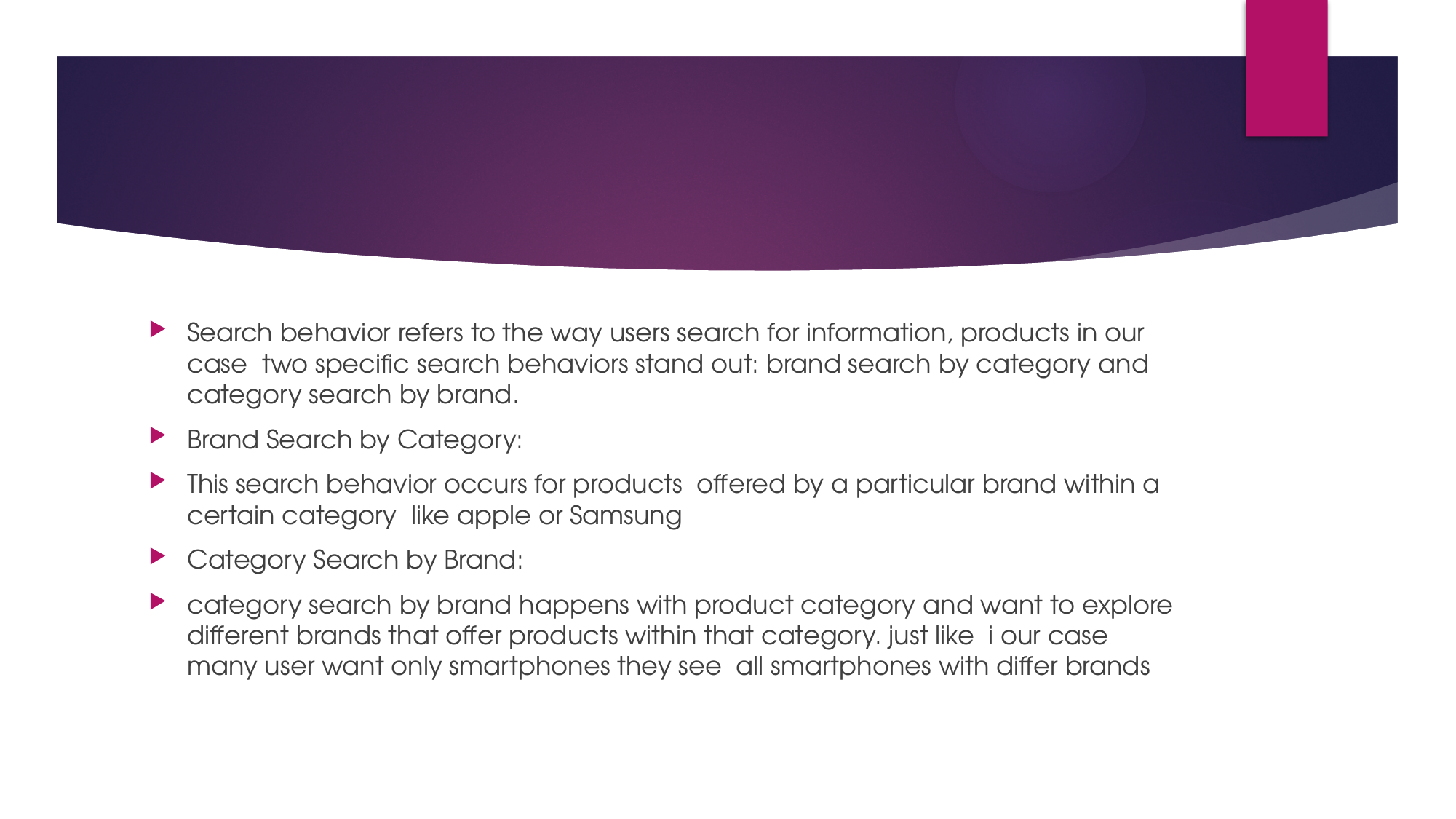

Search behavior refers to the way users search for information, products in our case  two specific search behaviors stand out: brand search by category and category search by brand.
Brand Search by Category:
This search behavior occurs for products  offered by a particular brand within a certain category  like apple or Samsung
Category Search by Brand:
category search by brand happens with product category and want to explore different brands that offer products within that category. just like  i our case many user want only smartphones they see  all smartphones with differ brands